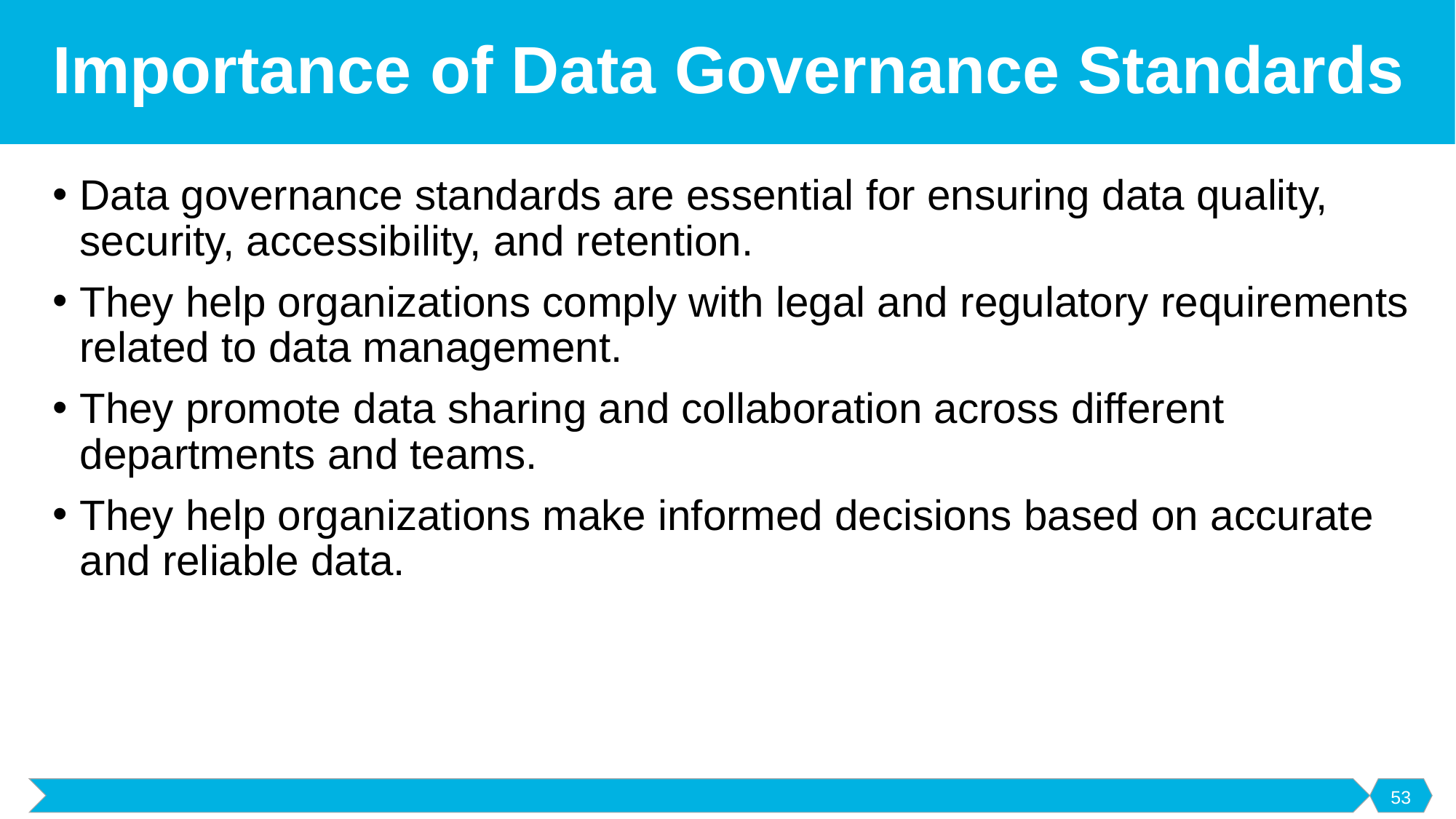

# Importance of Data Governance Standards
Data governance standards are essential for ensuring data quality, security, accessibility, and retention.
They help organizations comply with legal and regulatory requirements related to data management.
They promote data sharing and collaboration across different departments and teams.
They help organizations make informed decisions based on accurate and reliable data.

53